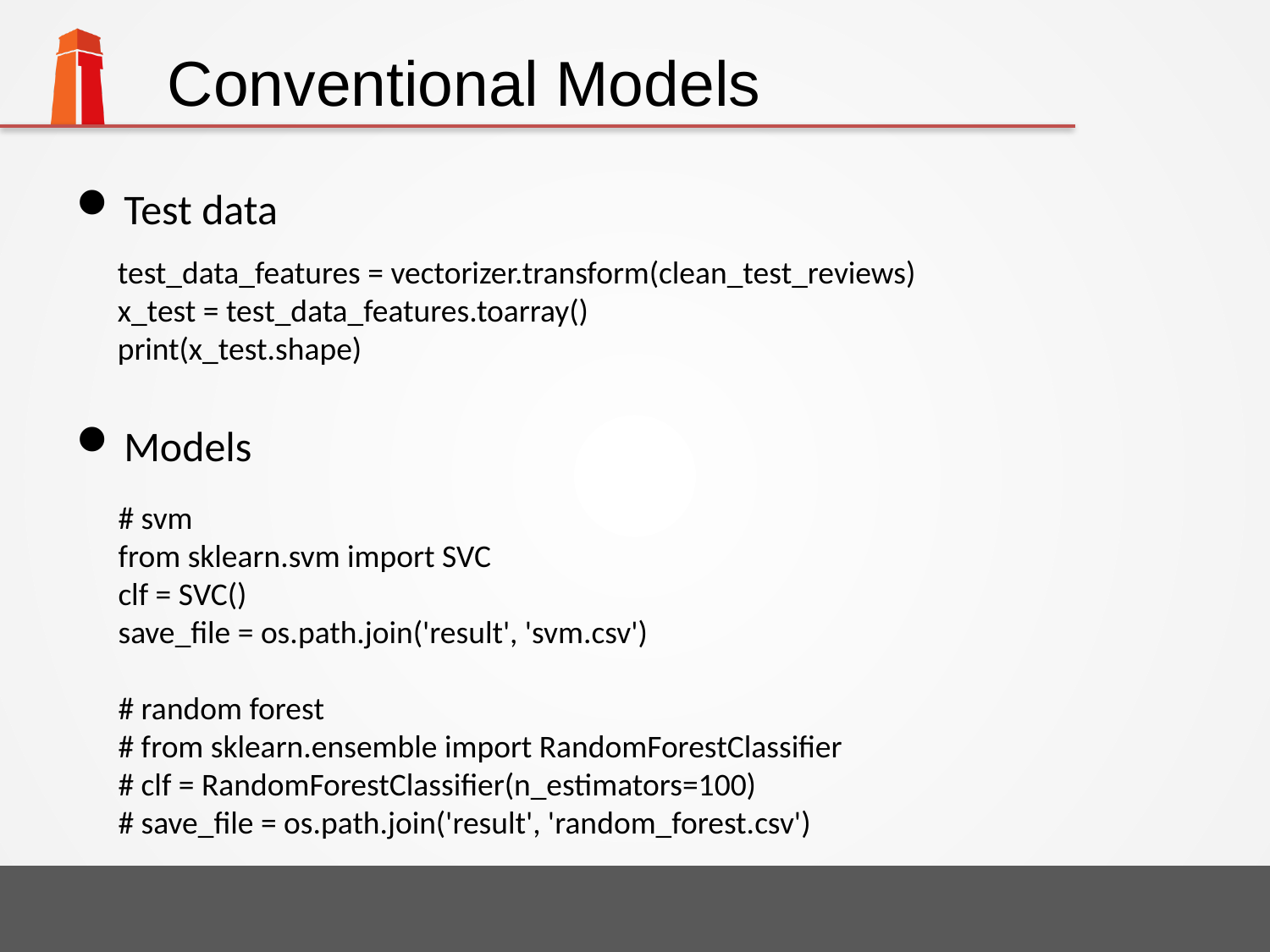

# Conventional Models
Test data

Models
test_data_features = vectorizer.transform(clean_test_reviews)
x_test = test_data_features.toarray()
print(x_test.shape)
# svm
from sklearn.svm import SVC
clf = SVC()
save_file = os.path.join('result', 'svm.csv')

# random forest
# from sklearn.ensemble import RandomForestClassifier
# clf = RandomForestClassifier(n_estimators=100)
# save_file = os.path.join('result', 'random_forest.csv')